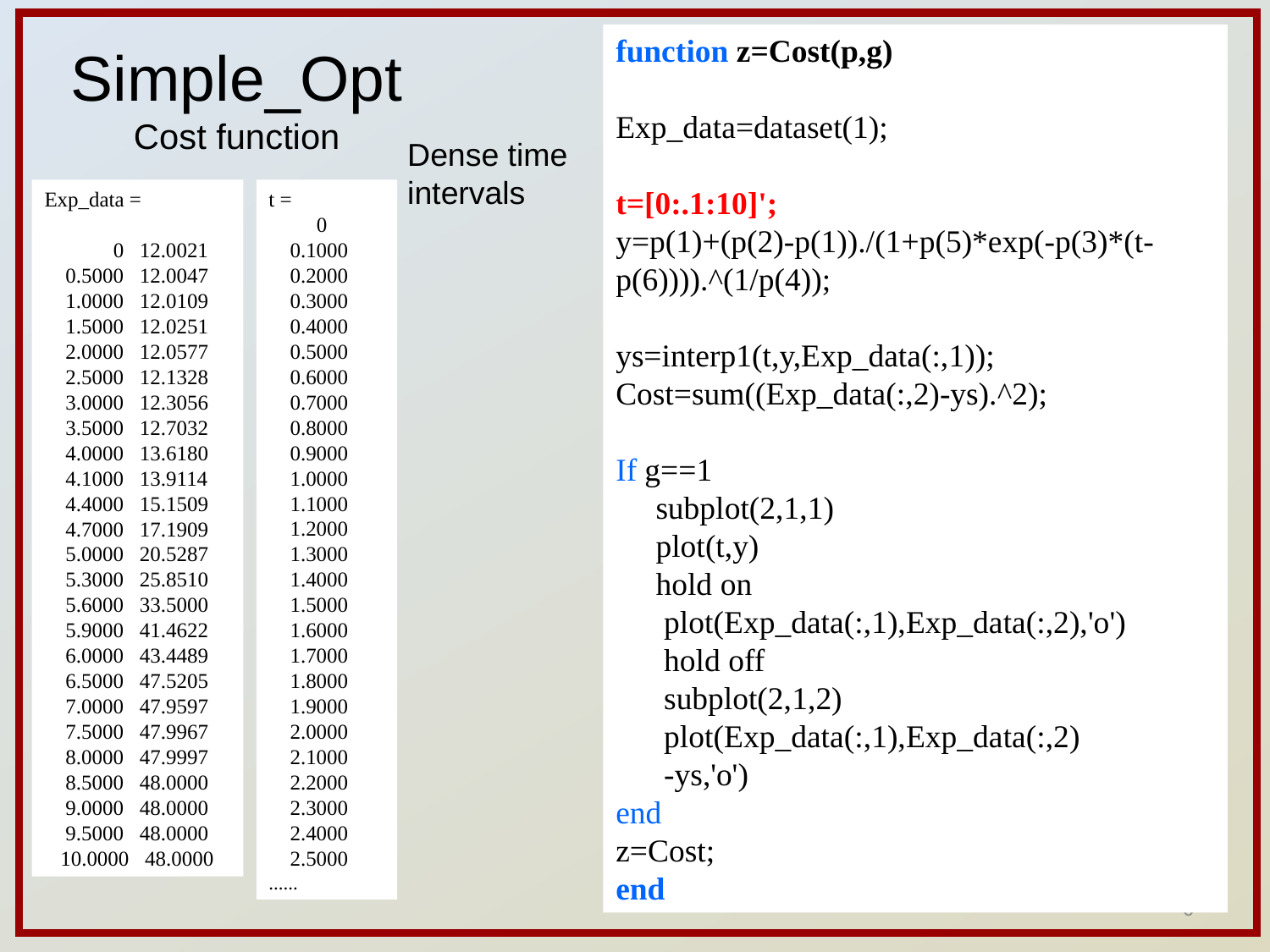

function z=Cost(p,g)

Exp_data=dataset(1);

t=[0:.1:10]';
y=p(1)+(p(2)-p(1))./(1+p(5)*exp(-p(3)*(t-p(6)))).^(1/p(4));

ys=interp1(t,y,Exp_data(:,1));
Cost=sum((Exp_data(:,2)-ys).^2);

If g==1
     subplot(2,1,1)
     plot(t,y)
     hold on
      plot(Exp_data(:,1),Exp_data(:,2),'o')
      hold off
      subplot(2,1,2)
      plot(Exp_data(:,1),Exp_data(:,2)
      -ys,'o')
end
z=Cost;
end
Simple_Opt
Cost function
Dense time intervals
Exp_data =

             0   12.0021
    0.5000   12.0047
    1.0000   12.0109
    1.5000   12.0251
    2.0000   12.0577
    2.5000   12.1328
    3.0000   12.3056
    3.5000   12.7032
    4.0000   13.6180
    4.1000   13.9114
    4.4000   15.1509
    4.7000   17.1909
    5.0000   20.5287
    5.3000   25.8510
    5.6000   33.5000
    5.9000   41.4622
    6.0000   43.4489
    6.5000   47.5205
    7.0000   47.9597
    7.5000   47.9967
    8.0000   47.9997
    8.5000   48.0000
    9.0000   48.0000
    9.5000   48.0000
   10.0000   48.0000
t =
         0
    0.1000
    0.2000
    0.3000
    0.4000
    0.5000
    0.6000
    0.7000
    0.8000
    0.9000
    1.0000
    1.1000
    1.2000
    1.3000
    1.4000
    1.5000
    1.6000
    1.7000
    1.8000
    1.9000
    2.0000
    2.1000
    2.2000
    2.3000
    2.4000
    2.5000
......
6